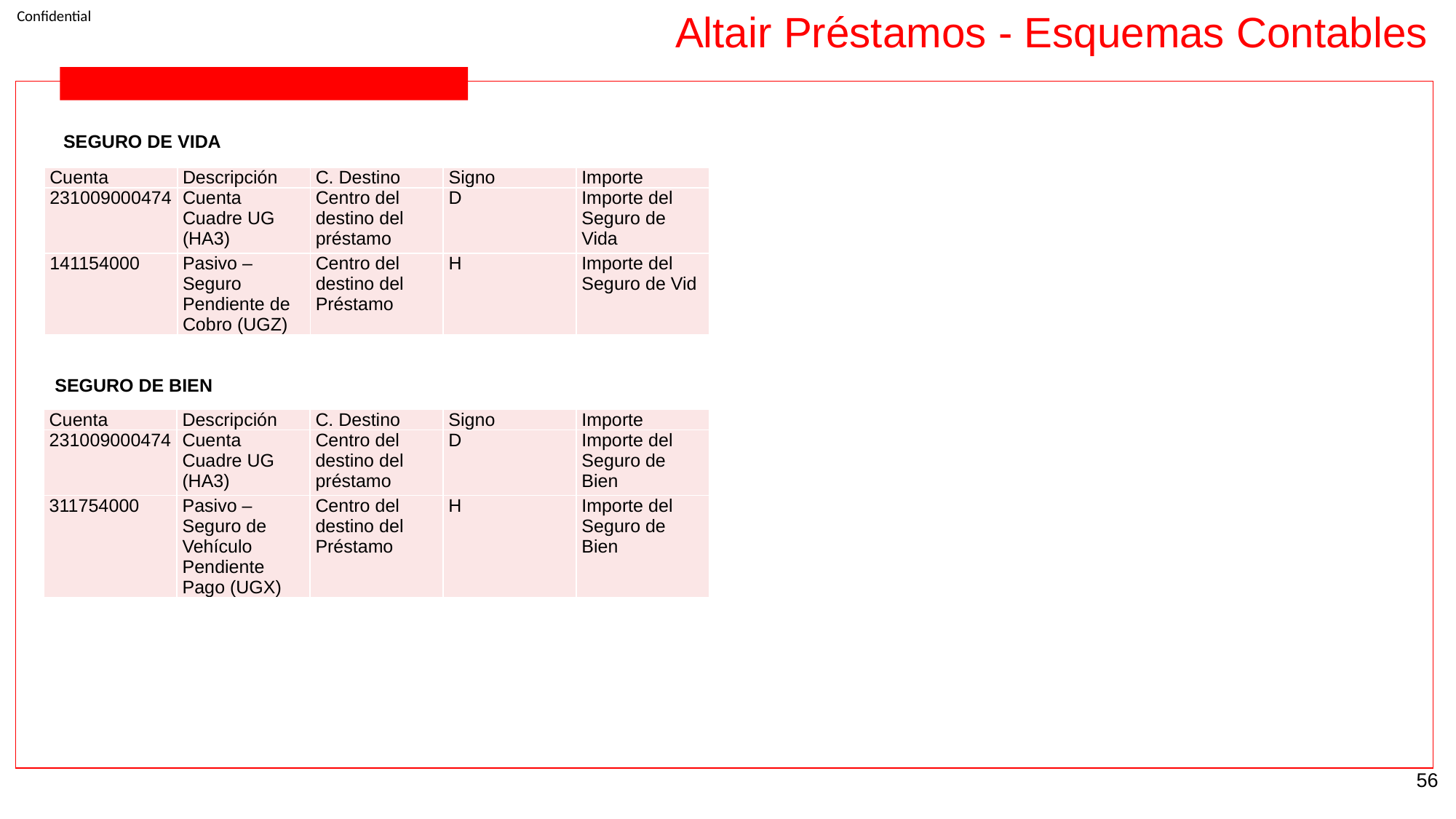

Altair Préstamos - Esquemas Contables

SEGURO DE VIDA
| Cuenta | Descripción | C. Destino | Signo | Importe |
| --- | --- | --- | --- | --- |
| 231009000474 | Cuenta Cuadre UG (HA3) | Centro del destino del préstamo | D | Importe del Seguro de Vida |
| 141154000 | Pasivo – Seguro Pendiente de Cobro (UGZ) | Centro del destino del Préstamo | H | Importe del Seguro de Vid |
SEGURO DE BIEN

| Cuenta | Descripción | C. Destino | Signo | Importe |
| --- | --- | --- | --- | --- |
| 231009000474 | Cuenta Cuadre UG (HA3) | Centro del destino del préstamo | D | Importe del Seguro de Bien |
| 311754000 | Pasivo – Seguro de Vehículo Pendiente Pago (UGX) | Centro del destino del Préstamo | H | Importe del Seguro de Bien |
56